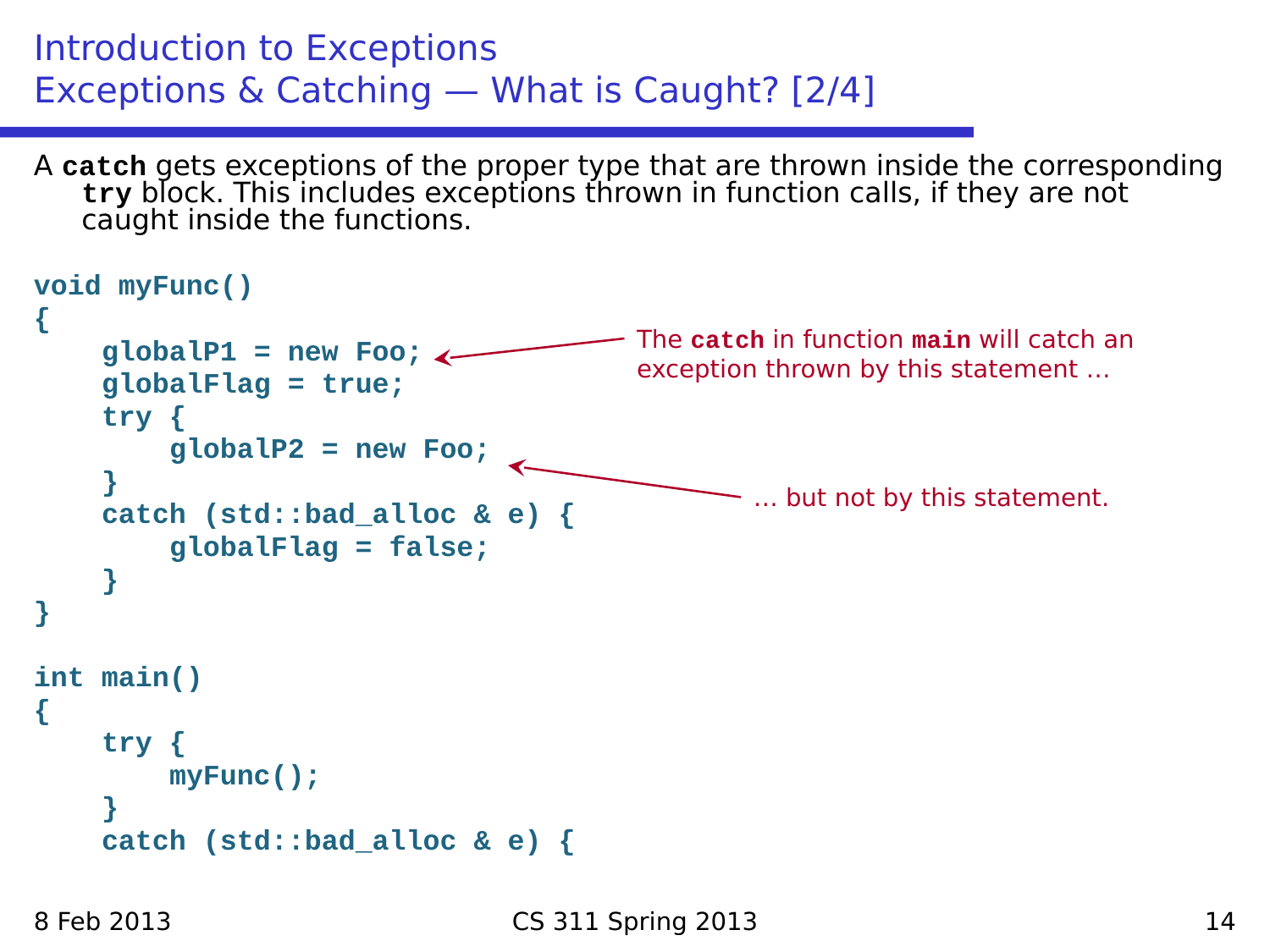

# Introduction to Exceptions Exceptions & Catching — What is Caught? [2/4]
A catch gets exceptions of the proper type that are thrown inside the corresponding try block. This includes exceptions thrown in function calls, if they are not caught inside the functions.

void myFunc()
{
    globalP1 = new Foo;
    globalFlag = true;
    try {
        globalP2 = new Foo;
    }
    catch (std::bad_alloc & e) {
        globalFlag = false;
    }
}

int main()
{
    try {
        myFunc();
    }
    catch (std::bad_alloc & e) {
The catch in function main will catch an exception thrown by this statement …

… but not by this statement.
8 Feb 2013
CS 311 Spring 2013
14